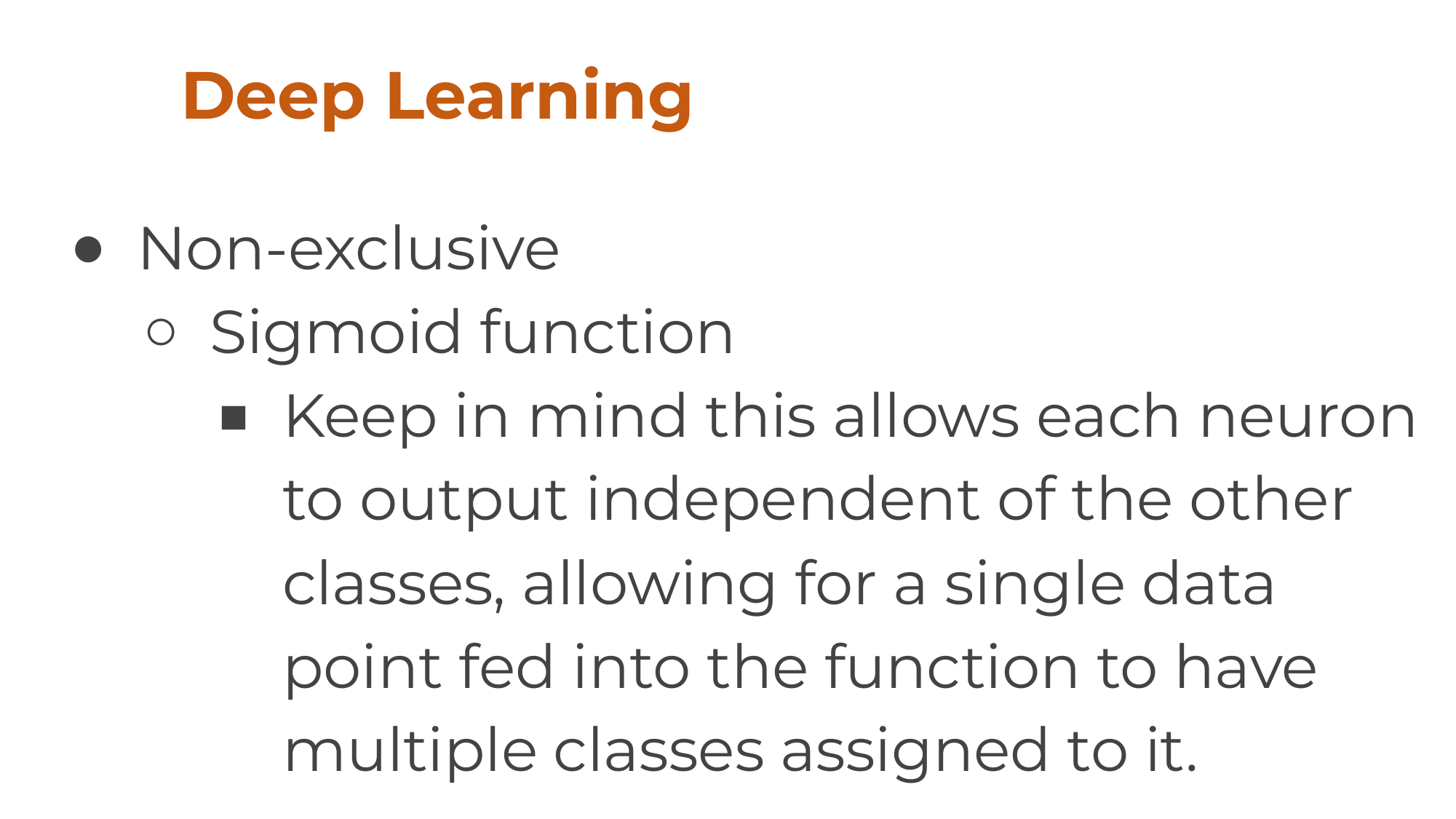

# Deep Learning

Non-exclusive
Sigmoid function
Keep in mind this allows each neuron to output independent of the other classes, allowing for a single data point fed into the function to have multiple classes assigned to it.